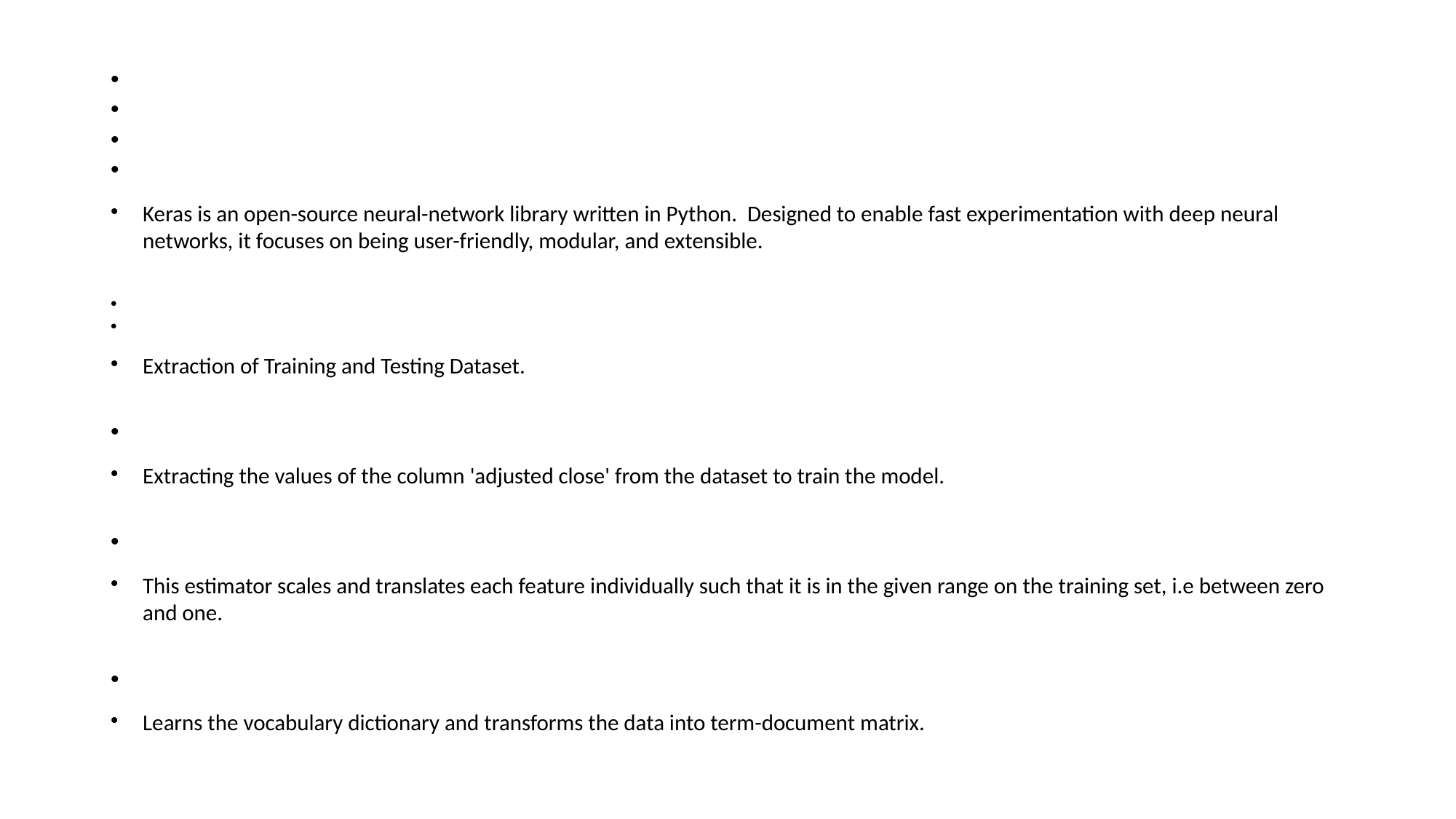

from keras.models import Sequential
from keras.layers import Dense
from keras.layers import LSTM
from keras.layers import Dropout
Keras is an open-source neural-network library written in Python.  Designed to enable fast experimentation with deep neural networks, it focuses on being user-friendly, modular, and extensible.

dataset_train = pd.read_csv("/Users/maharshichattopadhyay/Documents/Study/Major_Project/DataSet/Transformed_Datasets/trainset.csv")
dataset_test = pd.read_csv("/Users/maharshichattopadhyay/Documents/Study/Major_Project/DataSet/Transformed_Datasets/testset.csv")
Extraction of Training and Testing Dataset.

trainset = dataset_train.iloc[:,4:5].values
Extracting the values of the column 'adjusted close' from the dataset to train the model.

sc = MinMaxScaler(feature_range = (0,1))
This estimator scales and translates each feature individually such that it is in the given range on the training set, i.e between zero and one.

training_scaled = sc.fit_transform(trainset)
Learns the vocabulary dictionary and transforms the data into term-document matrix.